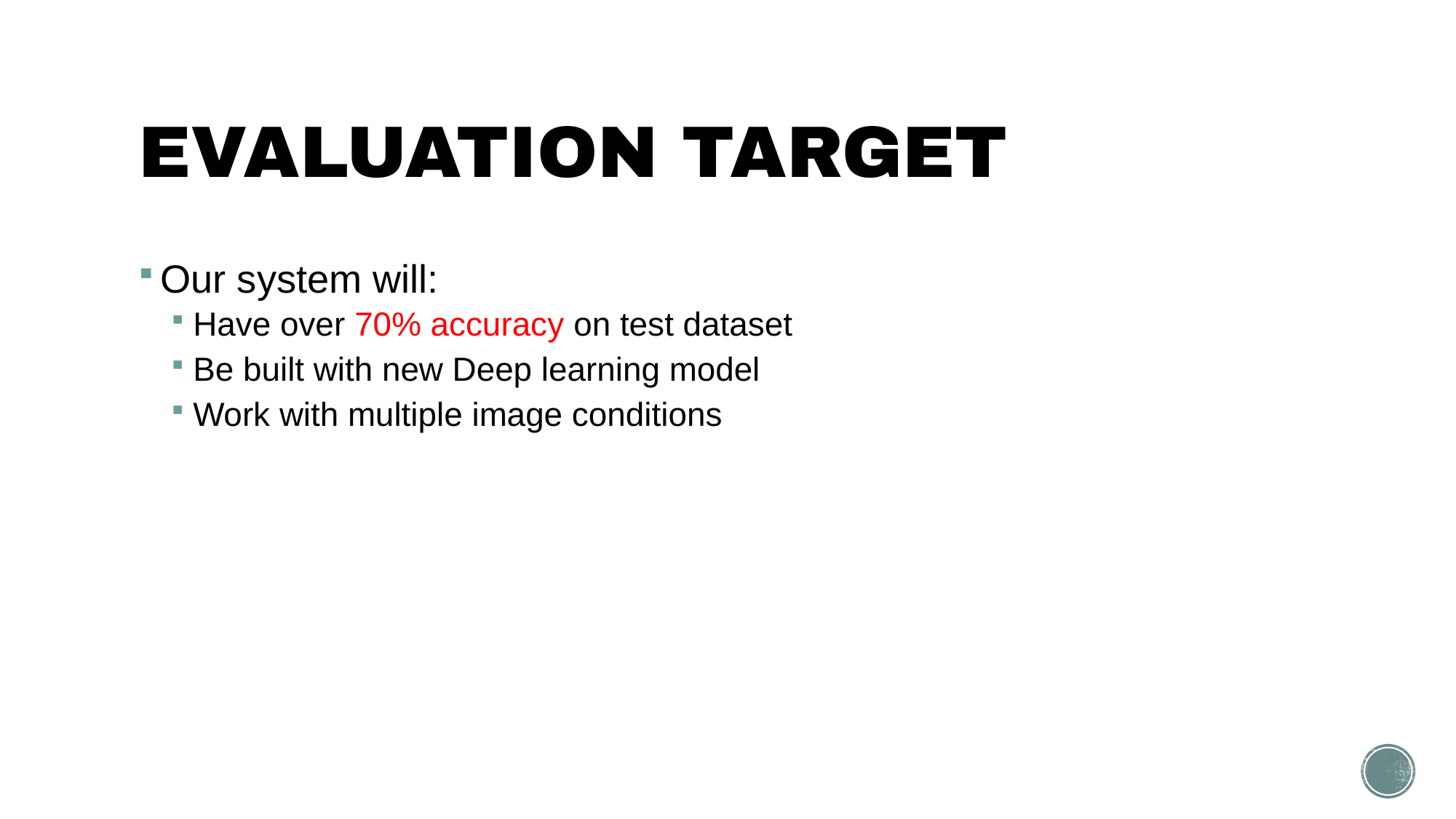

# EVALUATION TARGET
Our system will:
Have over 70% accuracy on test dataset
Be built with new Deep learning model
Work with multiple image conditions